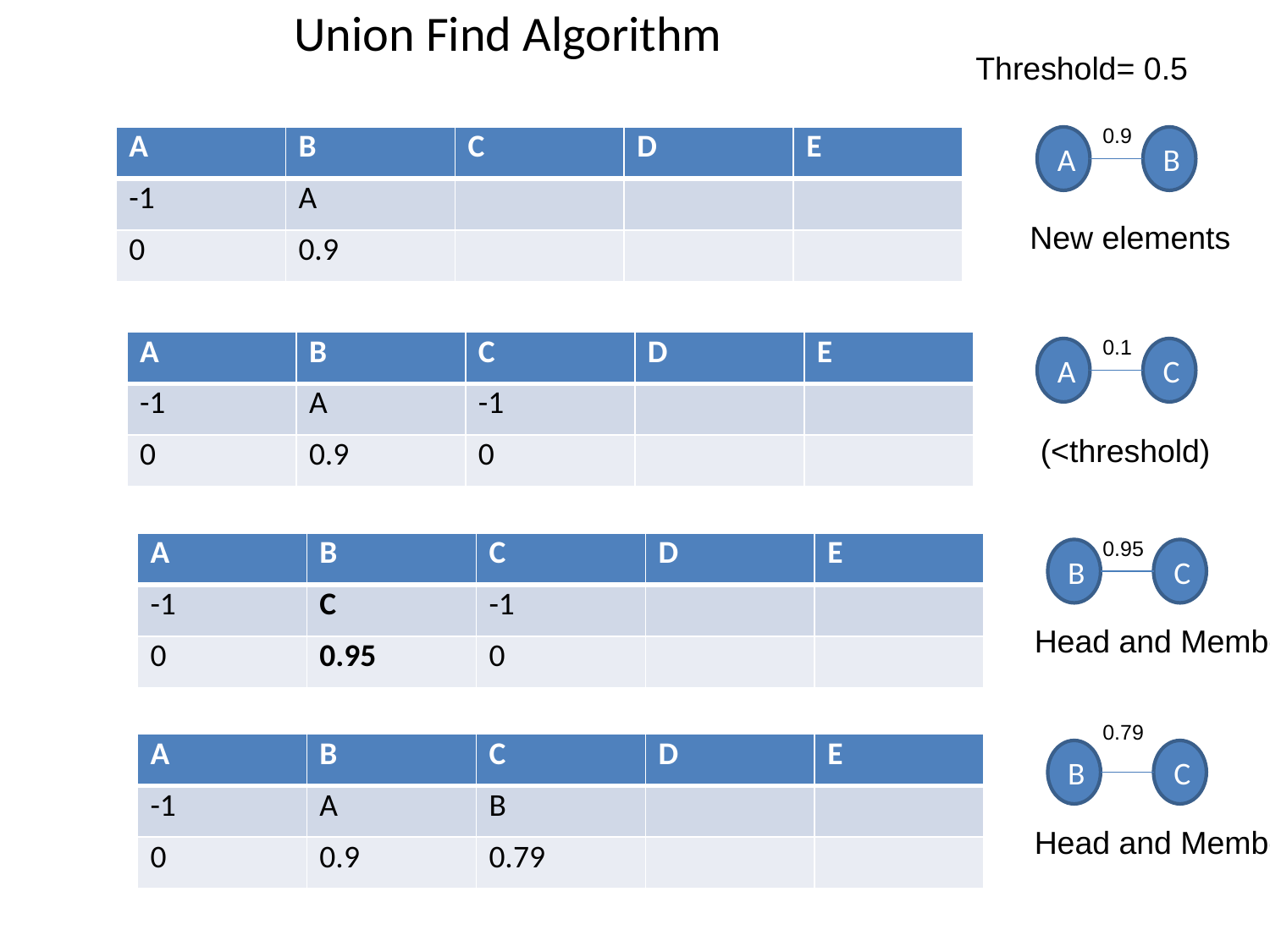

# Union Find Algorithm
Threshold= 0.5
0.9
| A | B | C | D | E |
| --- | --- | --- | --- | --- |
| -1 | A |  |  |  |
| 0 | 0.9 |  |  |  |
A
B
New elements
0.1
| A | B | C | D | E |
| --- | --- | --- | --- | --- |
| -1 | A | -1 |  |  |
| 0 | 0.9 | 0 |  |  |
A
C
(<threshold)
0.95
| A | B | C | D | E |
| --- | --- | --- | --- | --- |
| -1 | C | -1 |  |  |
| 0 | 0.95 | 0 |  |  |
B
C
Head and Member
0.79
| A | B | C | D | E |
| --- | --- | --- | --- | --- |
| -1 | A | B |  |  |
| 0 | 0.9 | 0.79 |  |  |
B
C
Head and Member